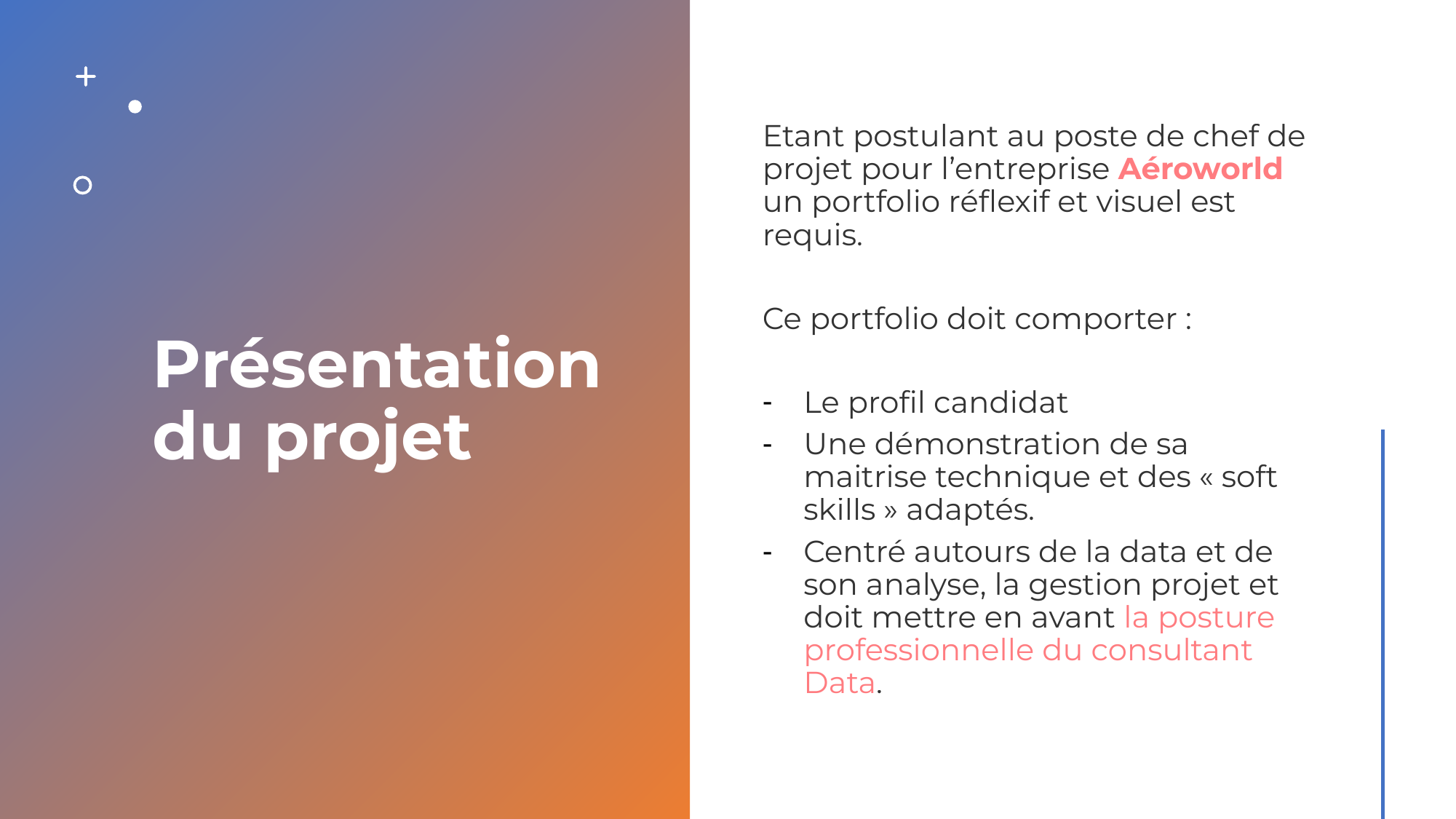

# Présentation du projet
Etant postulant au poste de chef de projet pour l’entreprise Aéroworld un portfolio réflexif et visuel est requis.

Ce portfolio doit comporter :

Le profil candidat
Une démonstration de sa maitrise technique et des « soft skills » adaptés.
Centré autours de la data et de son analyse, la gestion projet et doit mettre en avant la posture professionnelle du consultant Data.